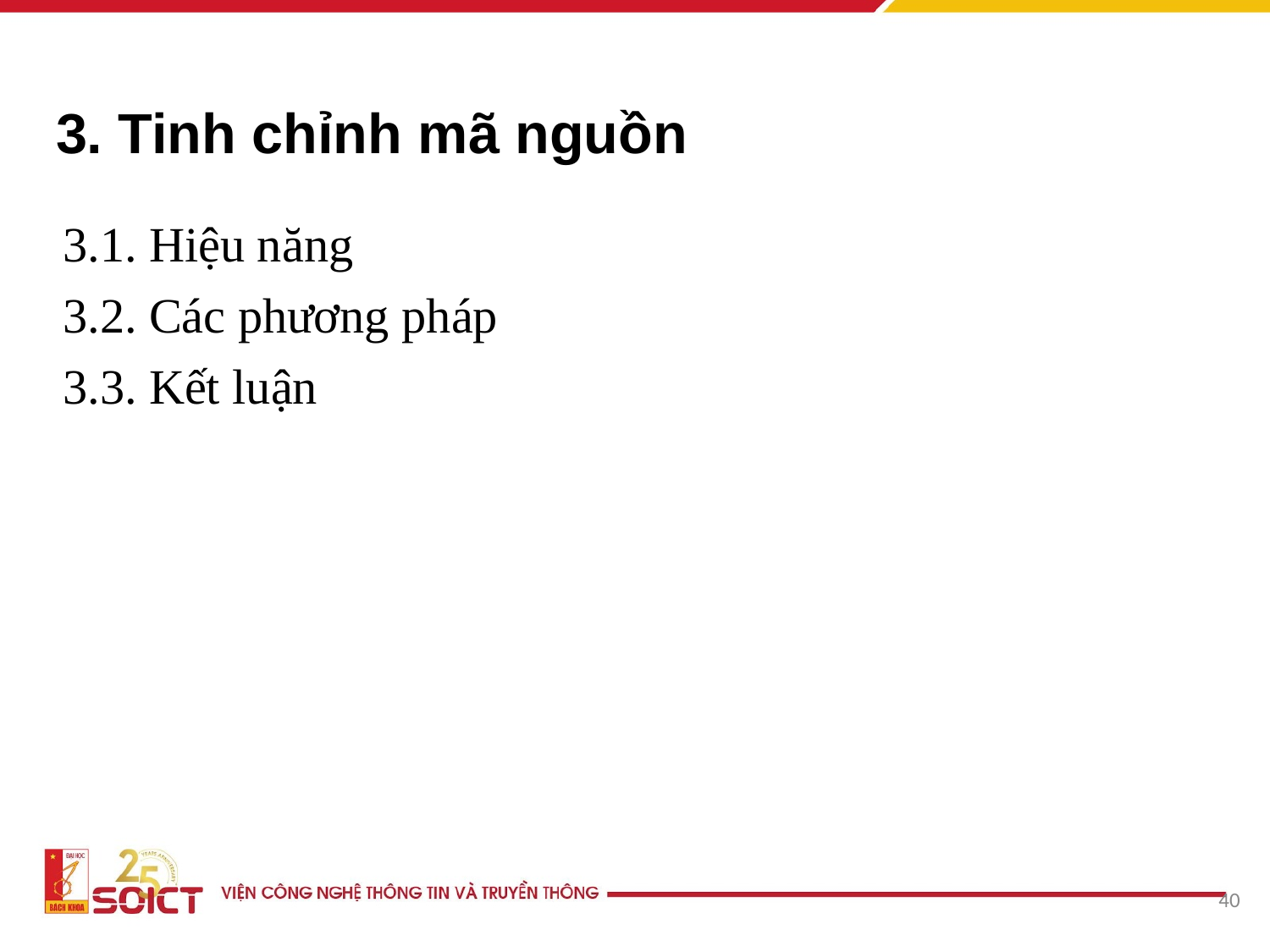

# 3. Tinh chỉnh mã nguồn
3.1. Hiệu năng
3.2. Các phương pháp
3.3. Kết luận
40